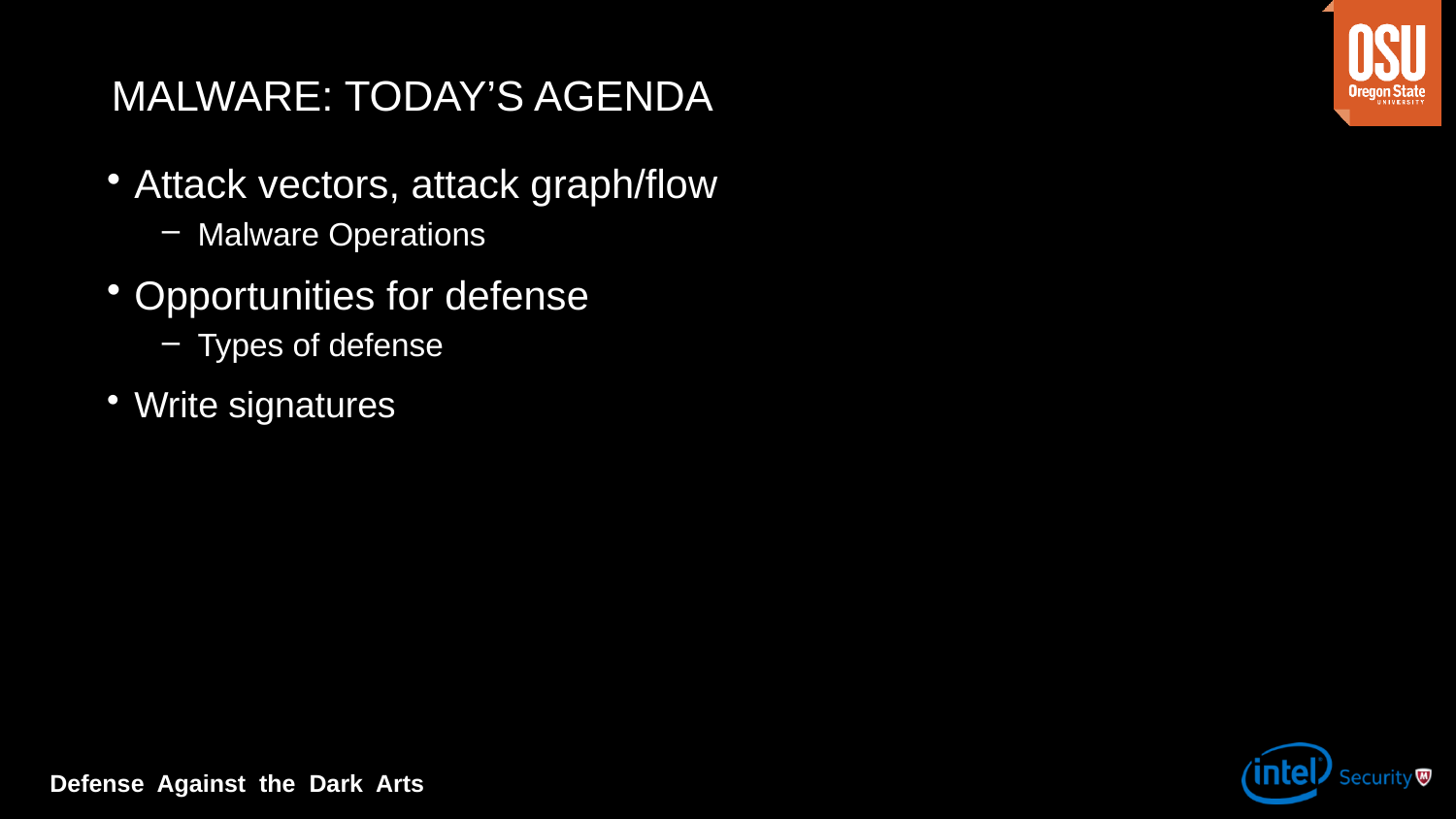

# malware: Today’s Agenda
Attack vectors, attack graph/flow
Malware Operations
Opportunities for defense
Types of defense
Write signatures